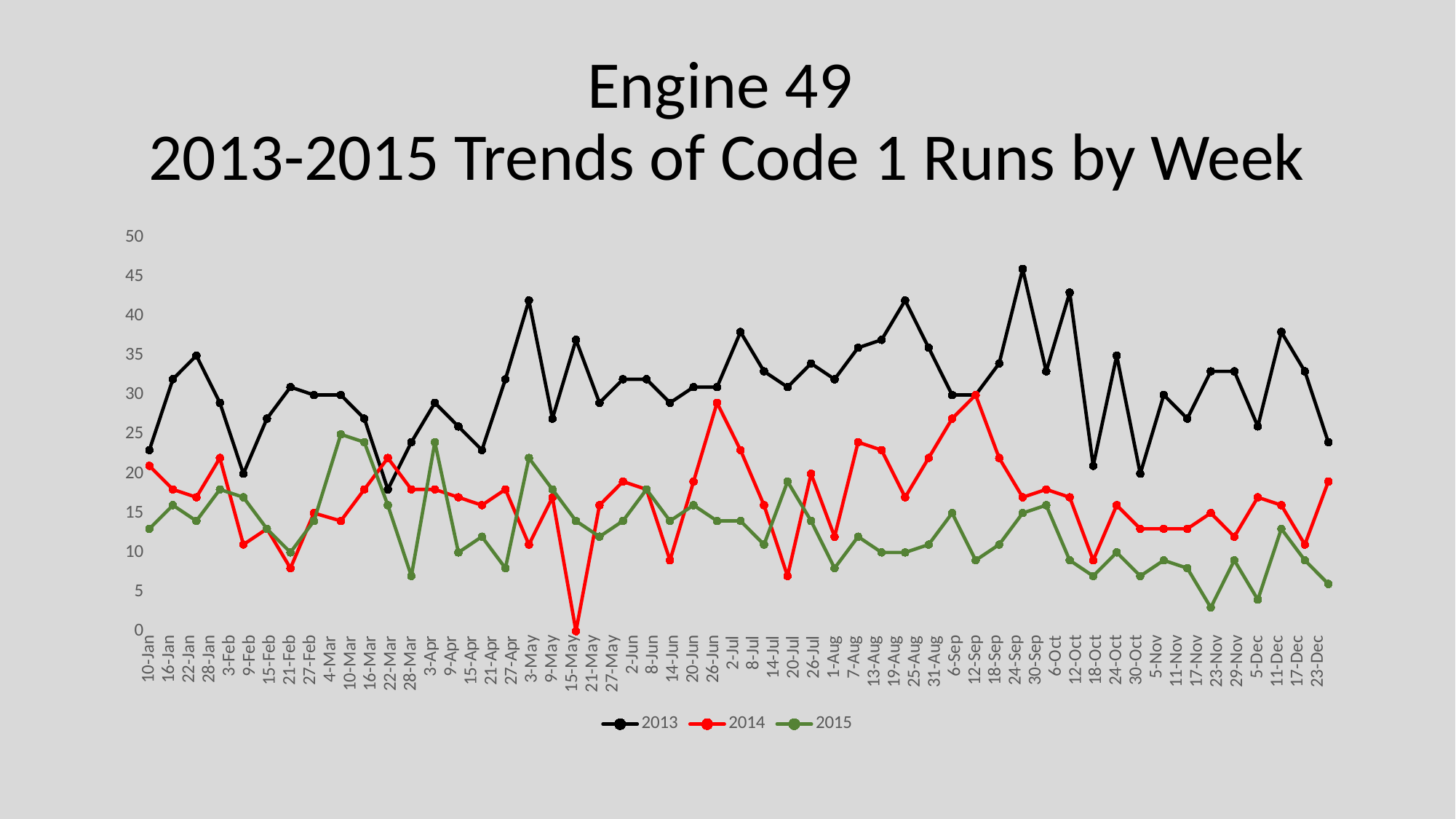

# Engine 49 2013-2015 Trends of Code 1 Runs by Week

### Chart

| Category | 2013 | 2014 | 2015 |
|---|---|---|---|
| 42379 | 23.0 | 21.0 | 13.0 |
| 42386 | 32.0 | 18.0 | 16.0 |
| 42393 | 35.0 | 17.0 | 14.0 |
| 42400 | 29.0 | 22.0 | 18.0 |
| 42407 | 20.0 | 11.0 | 17.0 |
| 42414 | 27.0 | 13.0 | 13.0 |
| 42421 | 31.0 | 8.0 | 10.0 |
| 42428 | 30.0 | 15.0 | 14.0 |
| 42436 | 30.0 | 14.0 | 25.0 |
| 42443 | 27.0 | 18.0 | 24.0 |
| 42450 | 18.0 | 22.0 | 16.0 |
| 42457 | 24.0 | 18.0 | 7.0 |
| 42464 | 29.0 | 18.0 | 24.0 |
| 42471 | 26.0 | 17.0 | 10.0 |
| 42478 | 23.0 | 16.0 | 12.0 |
| 42485 | 32.0 | 18.0 | 8.0 |
| 42492 | 42.0 | 11.0 | 22.0 |
| 42499 | 27.0 | 17.0 | 18.0 |
| 42506 | 37.0 | 0.0 | 14.0 |
| 42513 | 29.0 | 16.0 | 12.0 |
| 42520 | 32.0 | 19.0 | 14.0 |
| 42527 | 32.0 | 18.0 | 18.0 |
| 42534 | 29.0 | 9.0 | 14.0 |
| 42541 | 31.0 | 19.0 | 16.0 |
| 42548 | 31.0 | 29.0 | 14.0 |
| 42555 | 38.0 | 23.0 | 14.0 |
| 42562 | 33.0 | 16.0 | 11.0 |
| 42569 | 31.0 | 7.0 | 19.0 |
| 42576 | 34.0 | 20.0 | 14.0 |
| 42583 | 32.0 | 12.0 | 8.0 |
| 42590 | 36.0 | 24.0 | 12.0 |
| 42597 | 37.0 | 23.0 | 10.0 |
| 42604 | 42.0 | 17.0 | 10.0 |
| 42611 | 36.0 | 22.0 | 11.0 |
| 42618 | 30.0 | 27.0 | 15.0 |
| 42625 | 30.0 | 30.0 | 9.0 |
| 42632 | 34.0 | 22.0 | 11.0 |
| 42639 | 46.0 | 17.0 | 15.0 |
| 42646 | 33.0 | 18.0 | 16.0 |
| 42653 | 43.0 | 17.0 | 9.0 |
| 42660 | 21.0 | 9.0 | 7.0 |
| 42667 | 35.0 | 16.0 | 10.0 |
| 42674 | 20.0 | 13.0 | 7.0 |
| 42681 | 30.0 | 13.0 | 9.0 |
| 42688 | 27.0 | 13.0 | 8.0 |
| 42695 | 33.0 | 15.0 | 3.0 |
| 42702 | 33.0 | 12.0 | 9.0 |
| 42709 | 26.0 | 17.0 | 4.0 |
| 42716 | 38.0 | 16.0 | 13.0 |
| 42723 | 33.0 | 11.0 | 9.0 |
| 42730 | 24.0 | 19.0 | 6.0 |